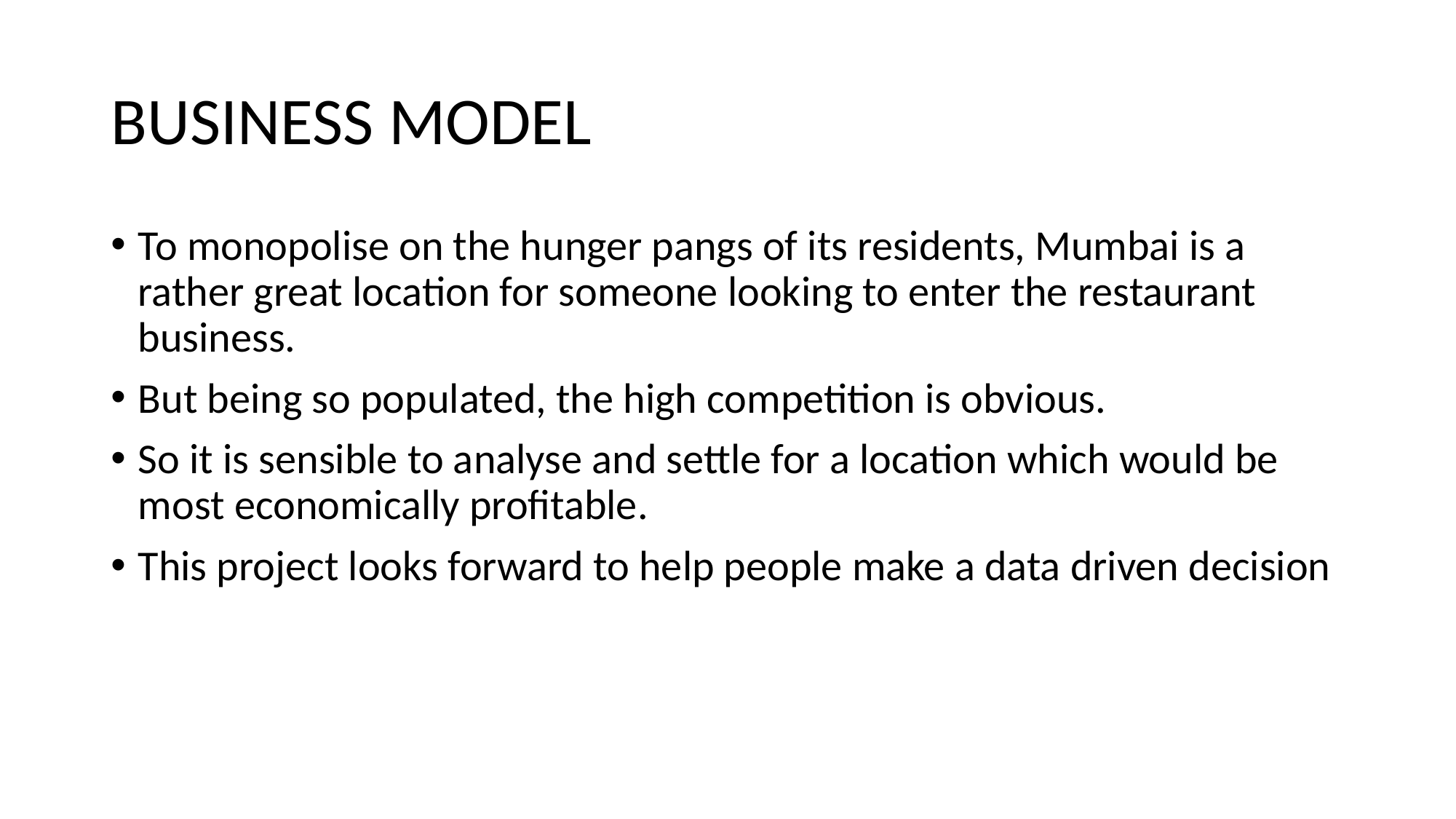

# BUSINESS MODEL
To monopolise on the hunger pangs of its residents, Mumbai is a rather great location for someone looking to enter the restaurant business.
But being so populated, the high competition is obvious.
So it is sensible to analyse and settle for a location which would be most economically profitable.
This project looks forward to help people make a data driven decision